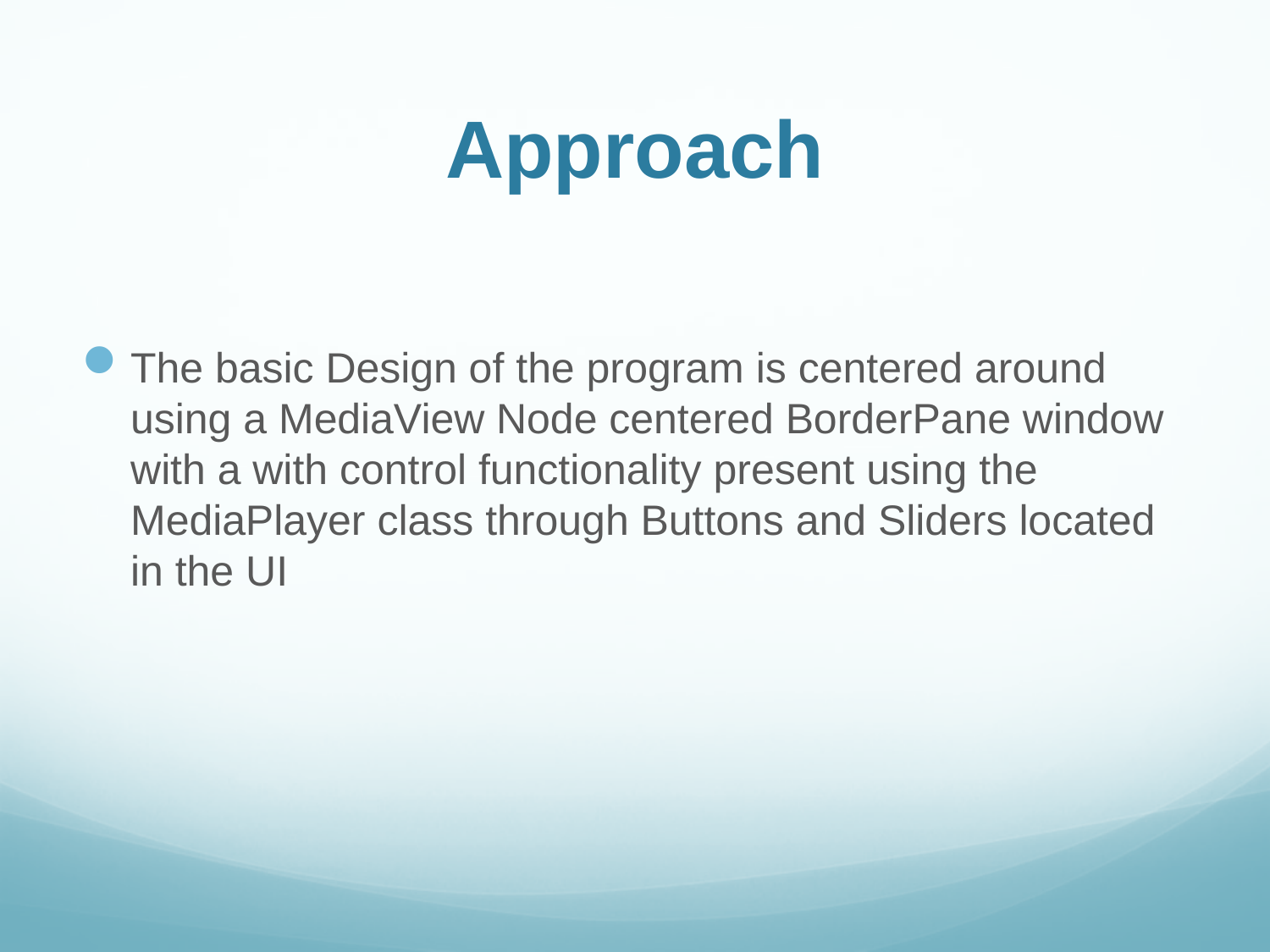

# Approach
The basic Design of the program is centered around using a MediaView Node centered BorderPane window with a with control functionality present using the MediaPlayer class through Buttons and Sliders located in the UI